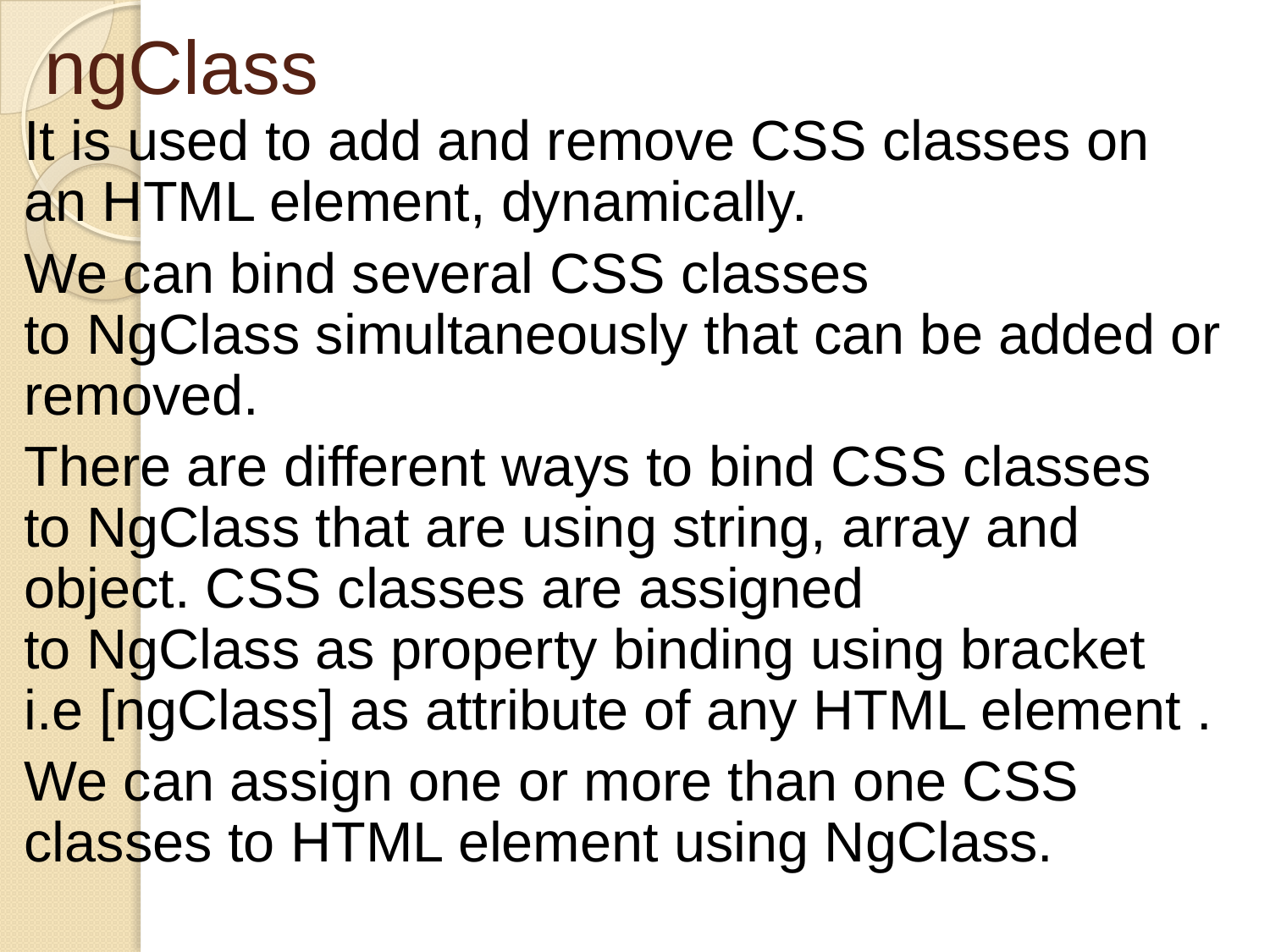

# ngClass
It is used to add and remove CSS classes on an HTML element, dynamically.
We can bind several CSS classes to NgClass simultaneously that can be added or removed.
There are different ways to bind CSS classes to NgClass that are using string, array and object. CSS classes are assigned to NgClass as property binding using bracket i.e [ngClass] as attribute of any HTML element .
We can assign one or more than one CSS classes to HTML element using NgClass.